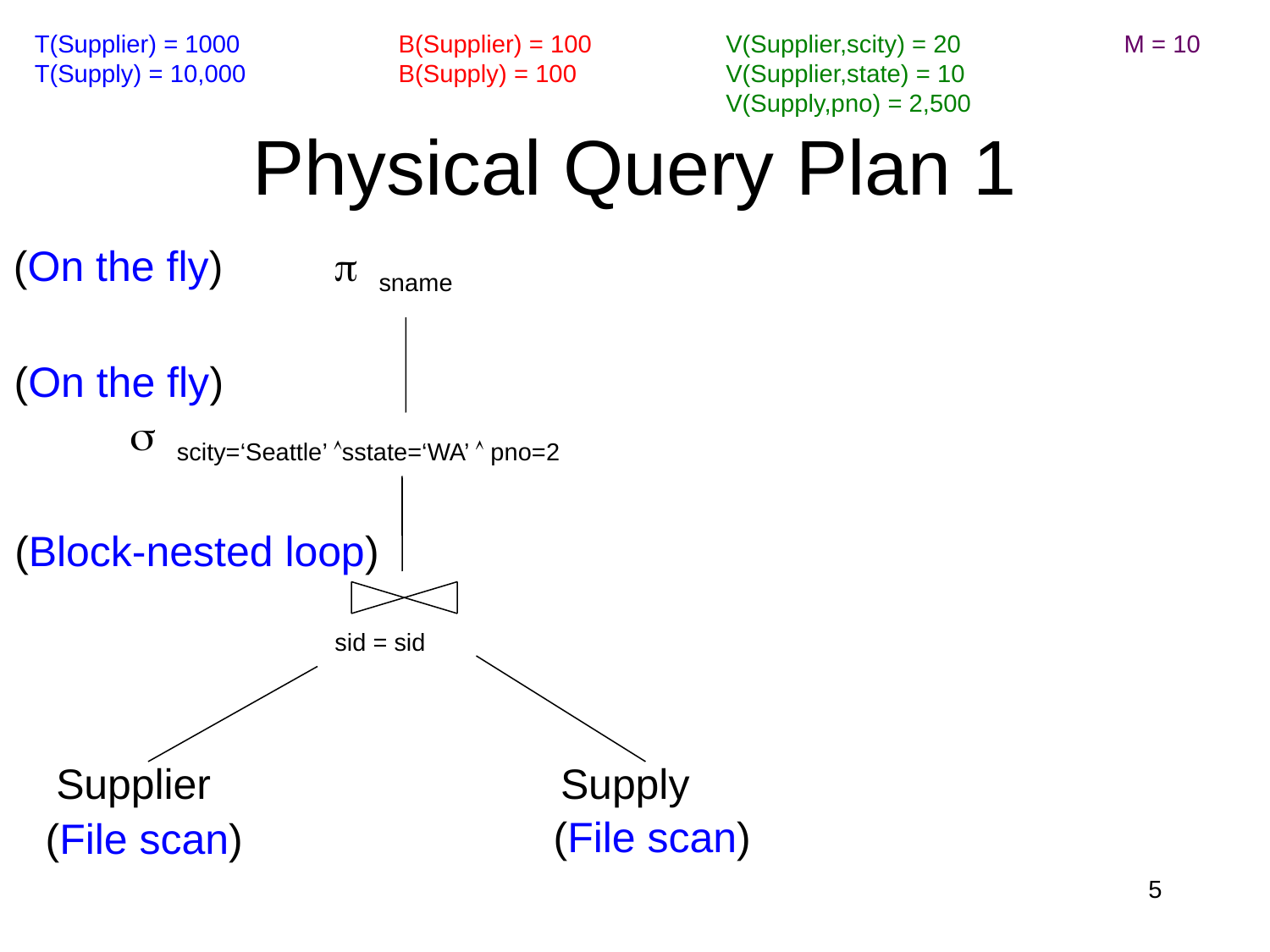

T(Supplier) = 1000
T(Supply) = 10,000
B(Supplier) = 100
B(Supply) = 100
V(Supplier,scity) = 20
V(Supplier,state) = 10
V(Supply,pno) = 2,500
M = 10
# Physical Query Plan 1
(On the fly)
π sname

(On the fly)
σ scity=‘Seattle’ ∧sstate=‘WA’ ∧ pno=2

(Block-nested loop)

sid = sid

Supplier
Supply
(File scan)
(File scan)

5